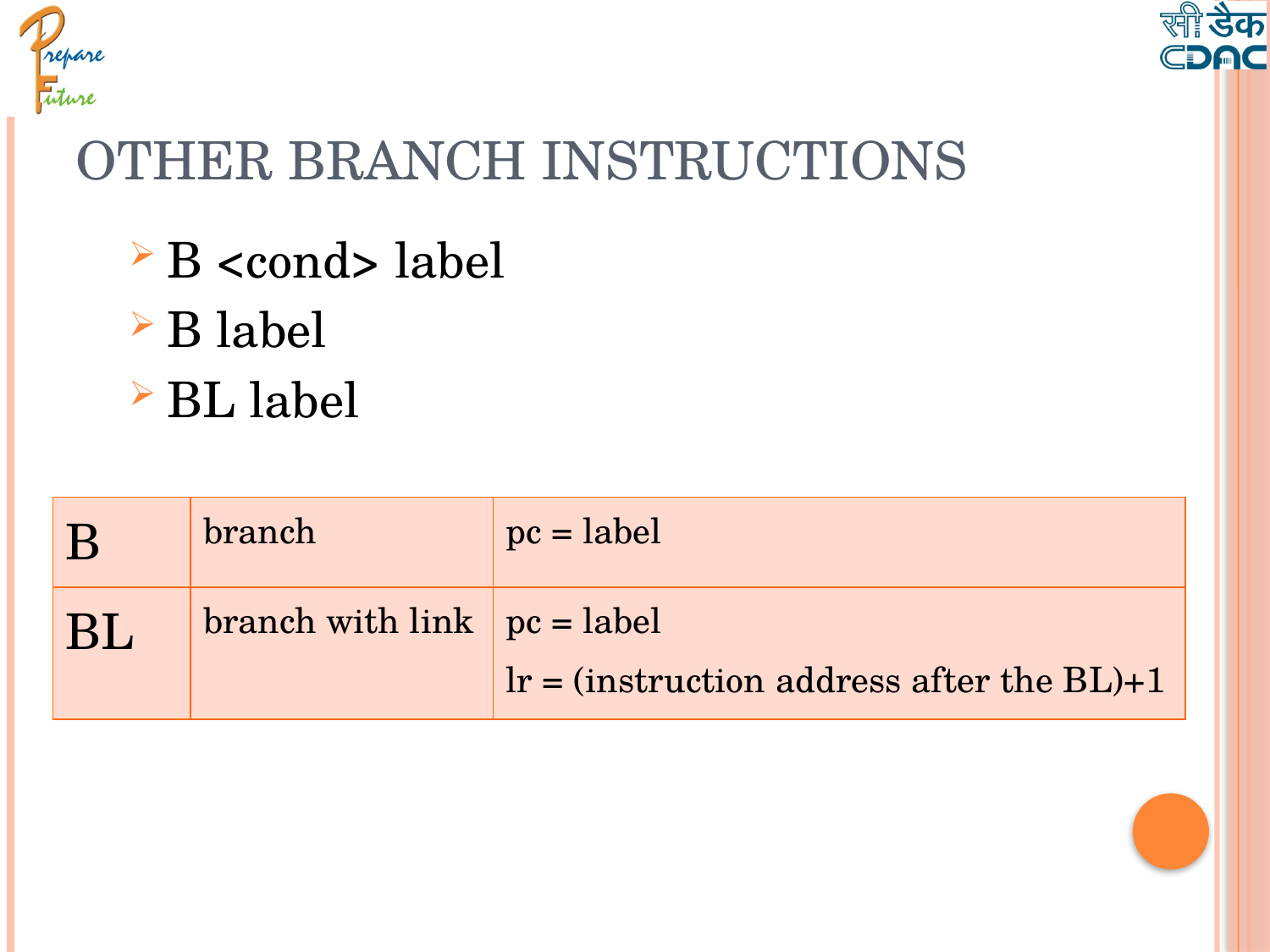

# Other Branch Instructions
B <cond> label
B label
BL label
| B | branch | pc = label |
| --- | --- | --- |
| BL | branch with link | pc = label lr = (instruction address after the BL)+1 |